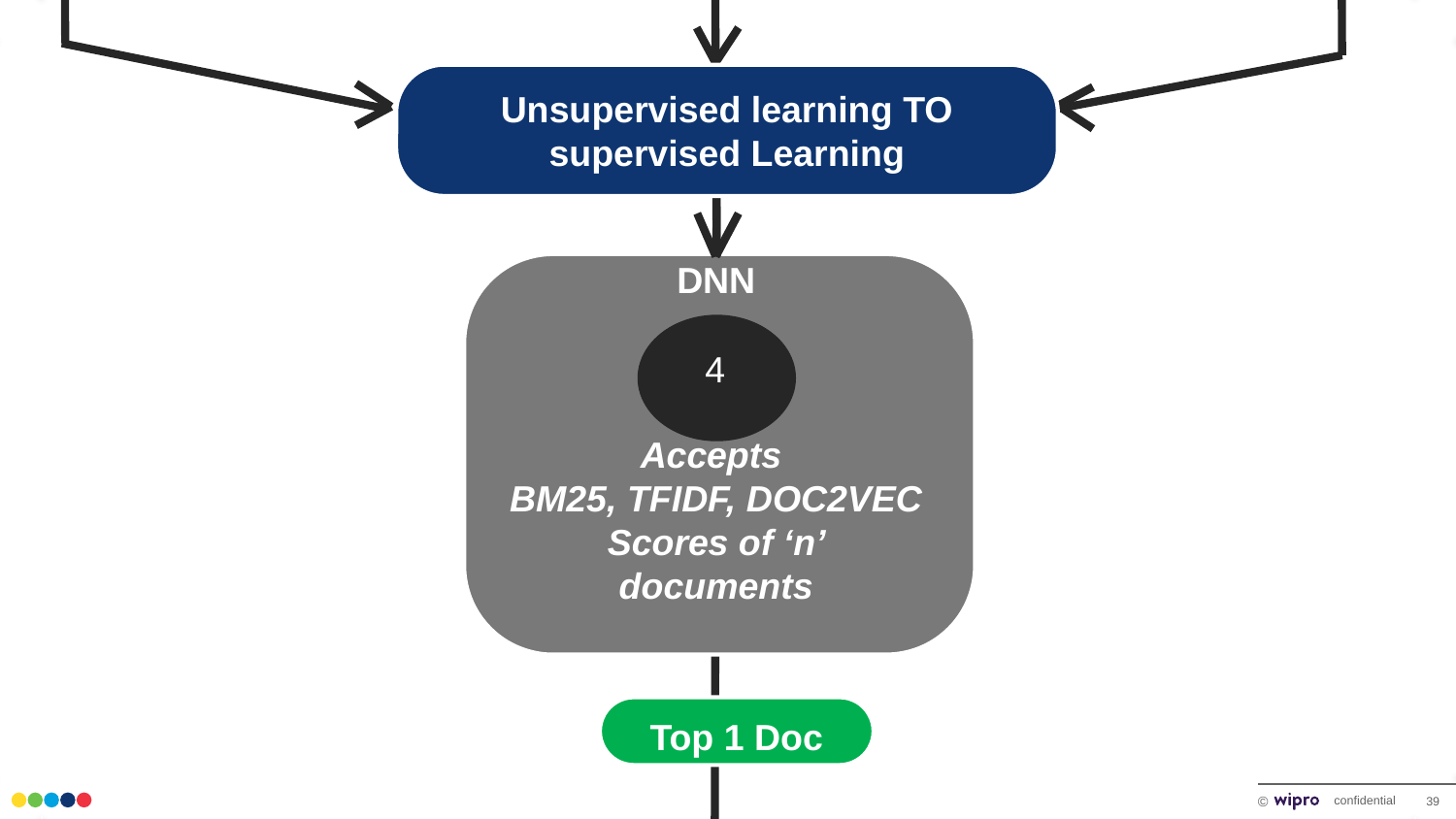

Unsupervised learning TO supervised Learning
Unsupervised learning TO supervised Learning
DNN

Accepts
BM25, TFIDF, DOC2VEC
Scores of ‘n’ documents

4
Top 1 Doc